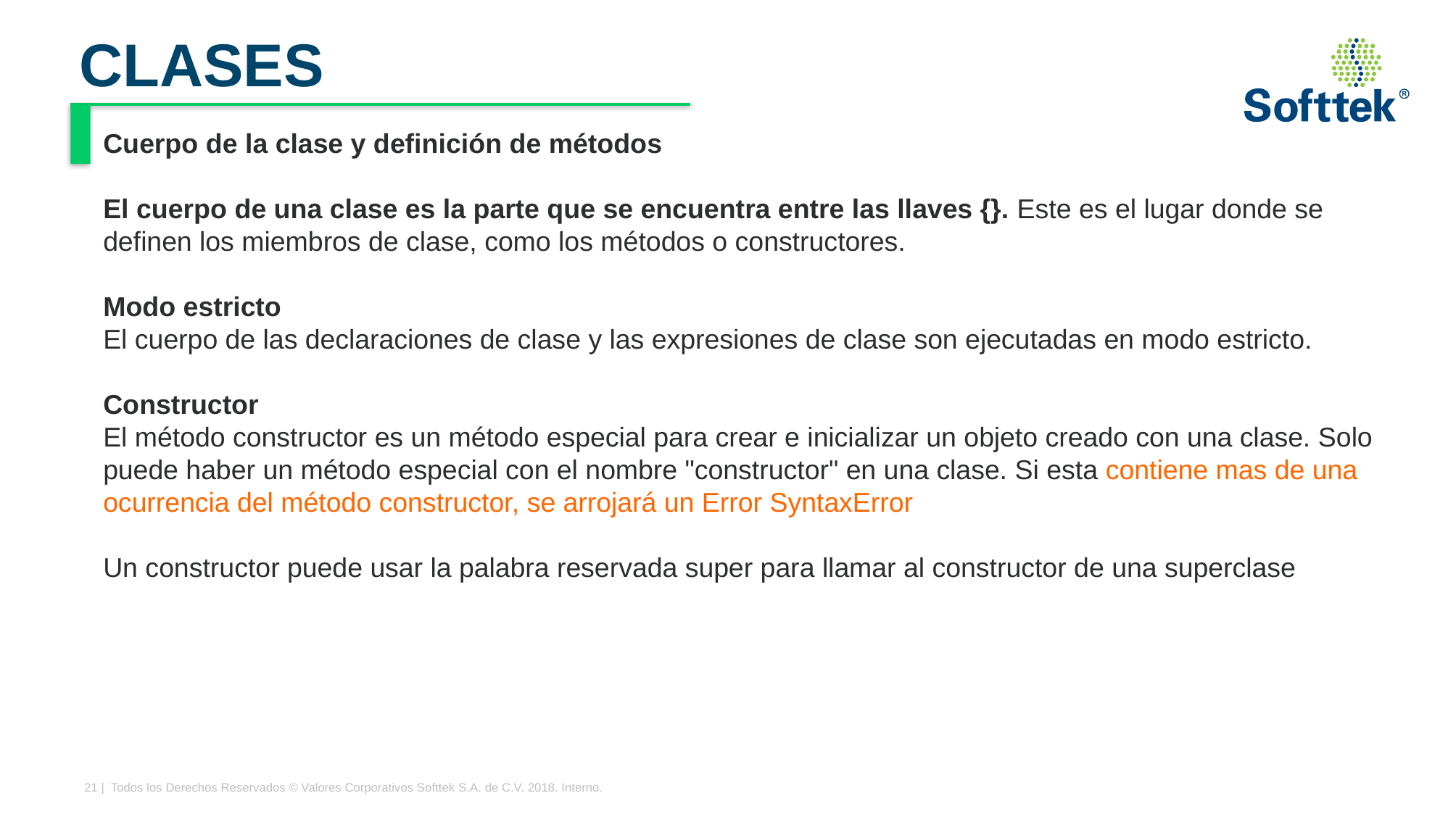

# CLASES

Cuerpo de la clase y definición de métodos

El cuerpo de una clase es la parte que se encuentra entre las llaves {}. Este es el lugar donde se definen los miembros de clase, como los métodos o constructores.

Modo estricto
El cuerpo de las declaraciones de clase y las expresiones de clase son ejecutadas en modo estricto.

Constructor
El método constructor es un método especial para crear e inicializar un objeto creado con una clase. Solo puede haber un método especial con el nombre "constructor" en una clase. Si esta contiene mas de una ocurrencia del método constructor, se arrojará un Error SyntaxError

Un constructor puede usar la palabra reservada super para llamar al constructor de una superclase